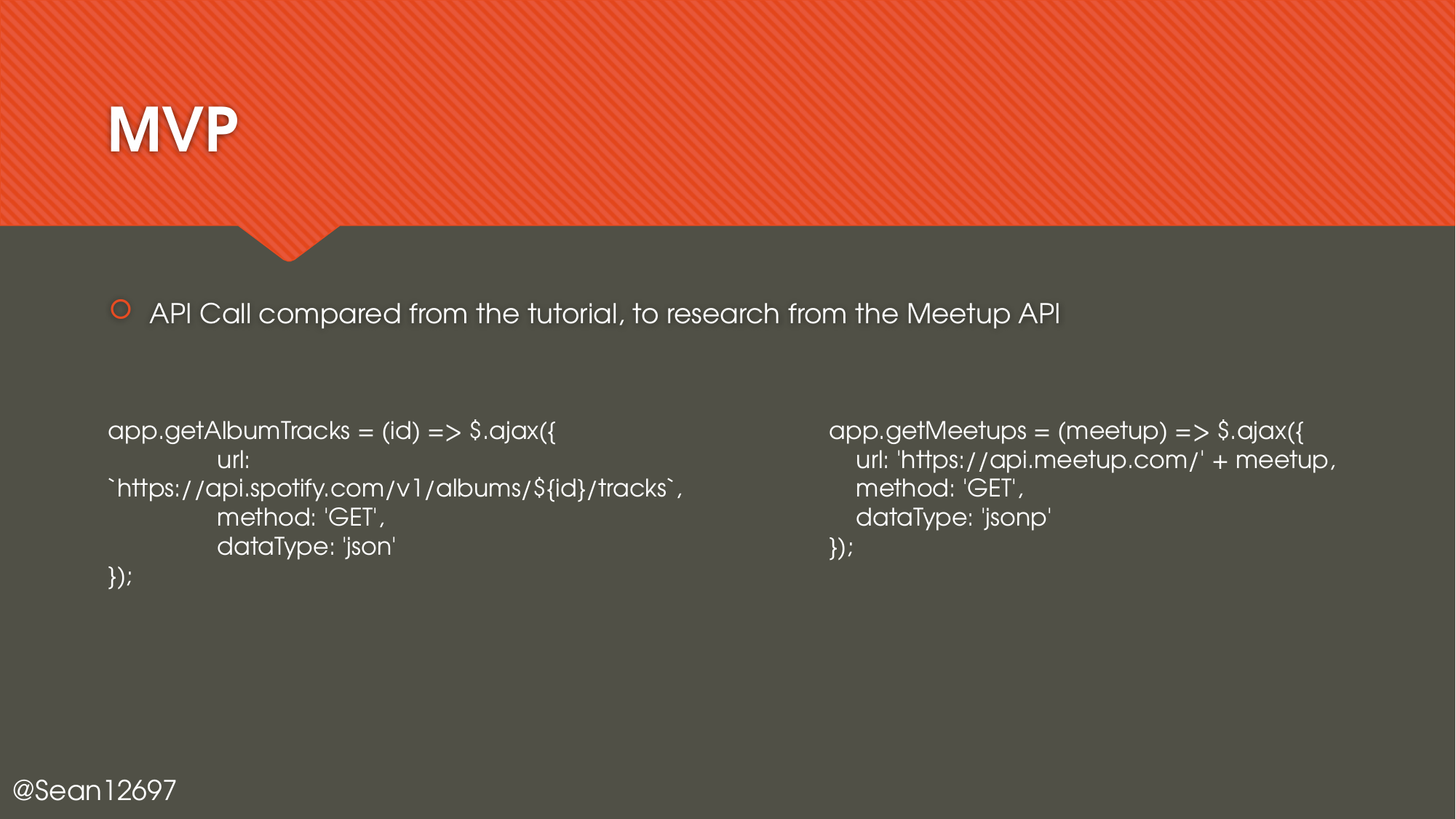

# MVP
API Call compared from the tutorial, to research from the Meetup API
app.getAlbumTracks = (id) => $.ajax({
	url: `https://api.spotify.com/v1/albums/${id}/tracks`,
	method: 'GET',
	dataType: 'json'
});
app.getMeetups = (meetup) => $.ajax({
    url: 'https://api.meetup.com/' + meetup,
    method: 'GET',
    dataType: 'jsonp'
});
@Sean12697